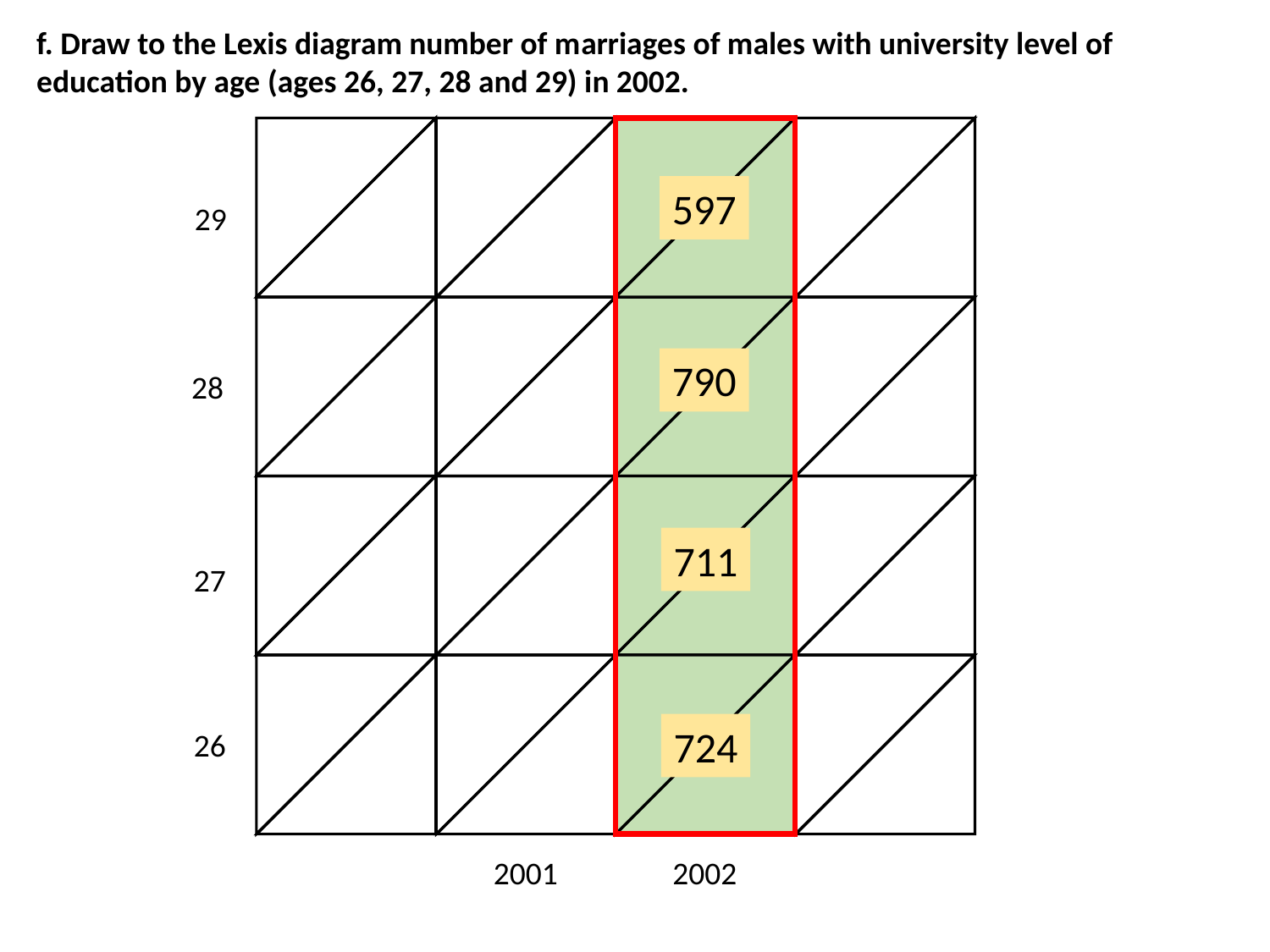

f. Draw to the Lexis diagram number of marriages of males with university level of education by age (ages 26, 27, 28 and 29) in 2002.

597
29

790
28

711
27

724
26
2001
2002